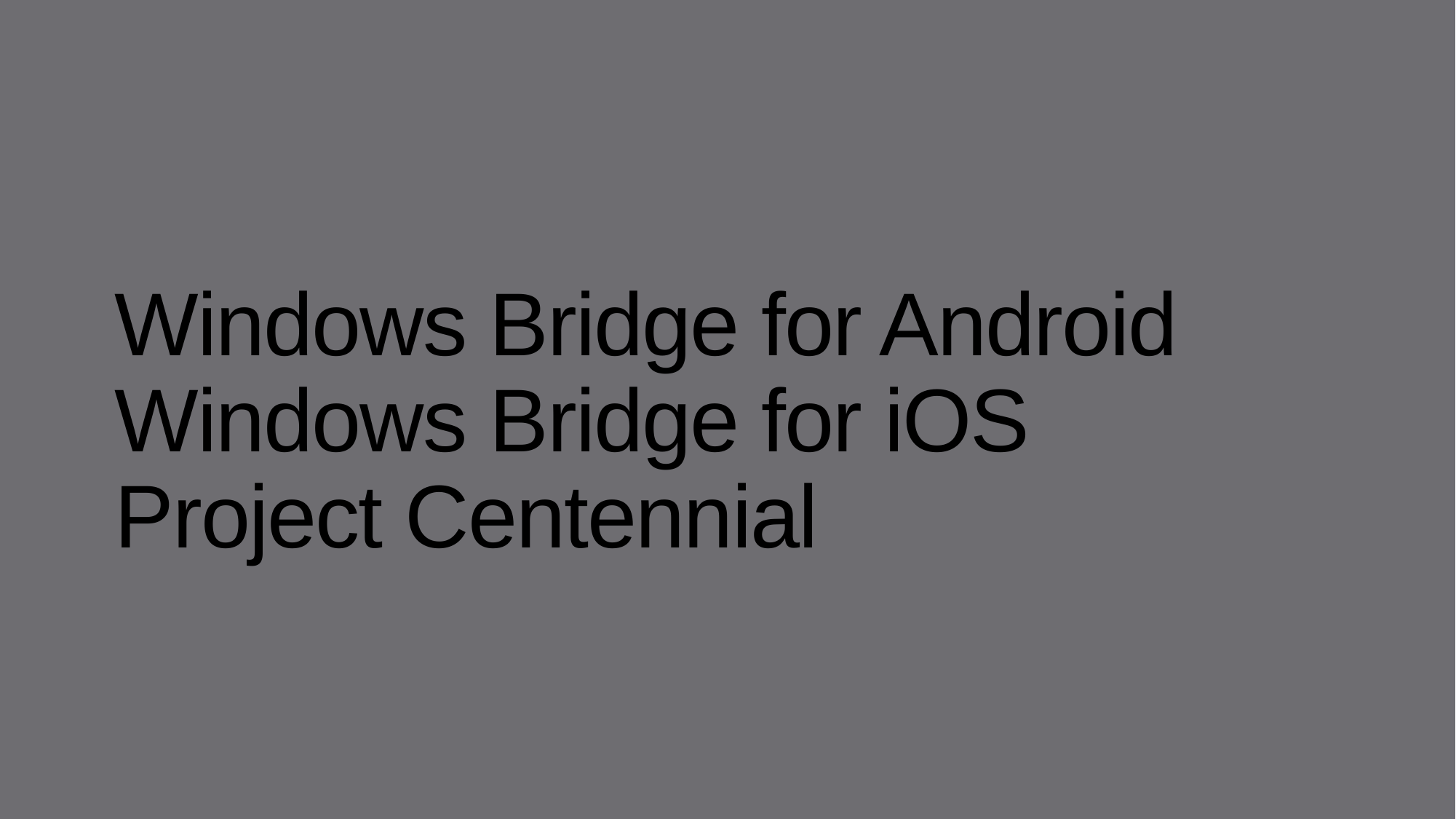

# Windows Bridge for Android
Windows Bridge for iOS
Project Centennial